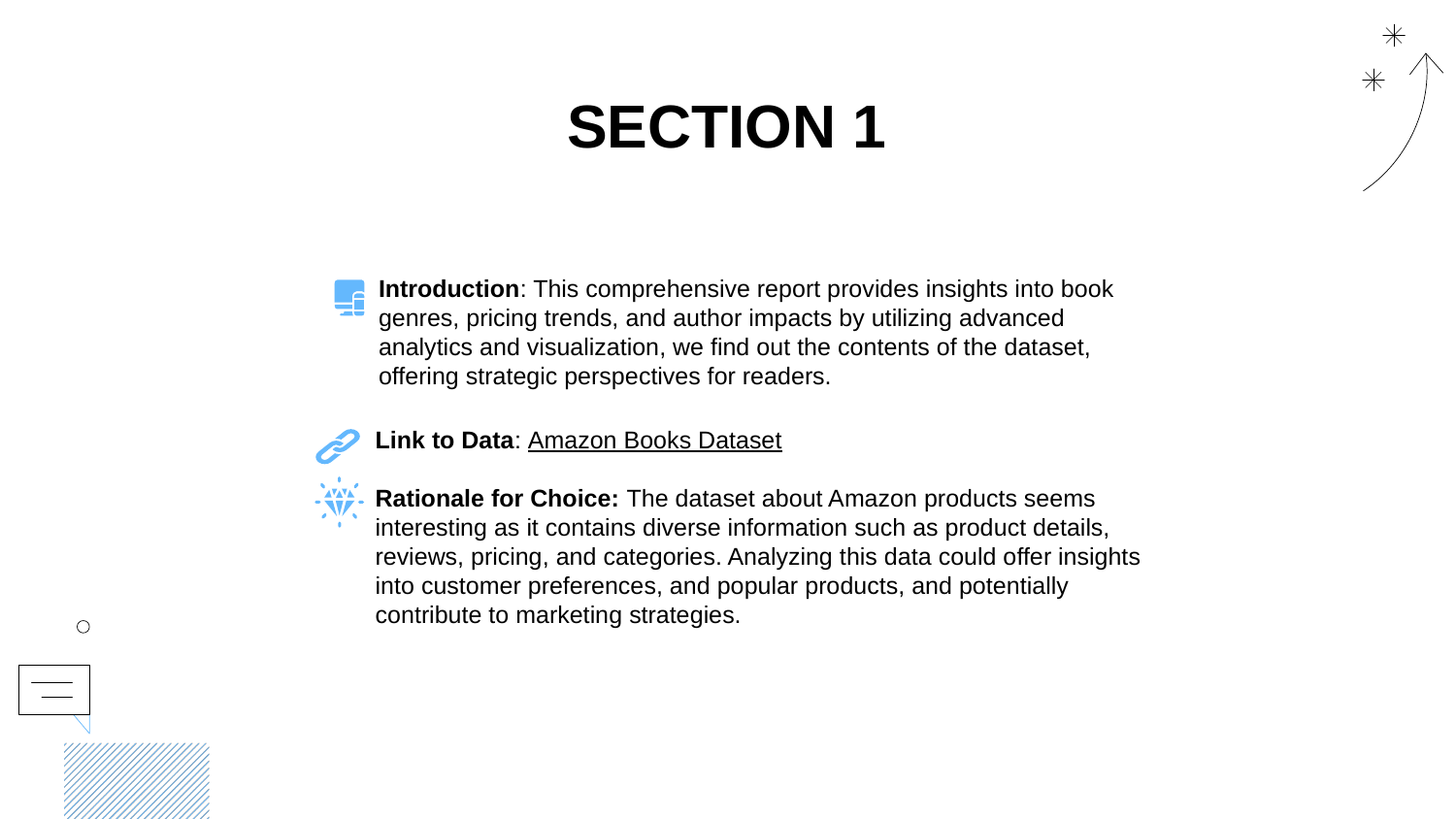

# SECTION 1
Introduction: This comprehensive report provides insights into book genres, pricing trends, and author impacts by utilizing advanced analytics and visualization, we find out the contents of the dataset, offering strategic perspectives for readers.

Link to Data: Amazon Books Dataset

Rationale for Choice: The dataset about Amazon products seems interesting as it contains diverse information such as product details, reviews, pricing, and categories. Analyzing this data could offer insights into customer preferences, and popular products, and potentially contribute to marketing strategies.